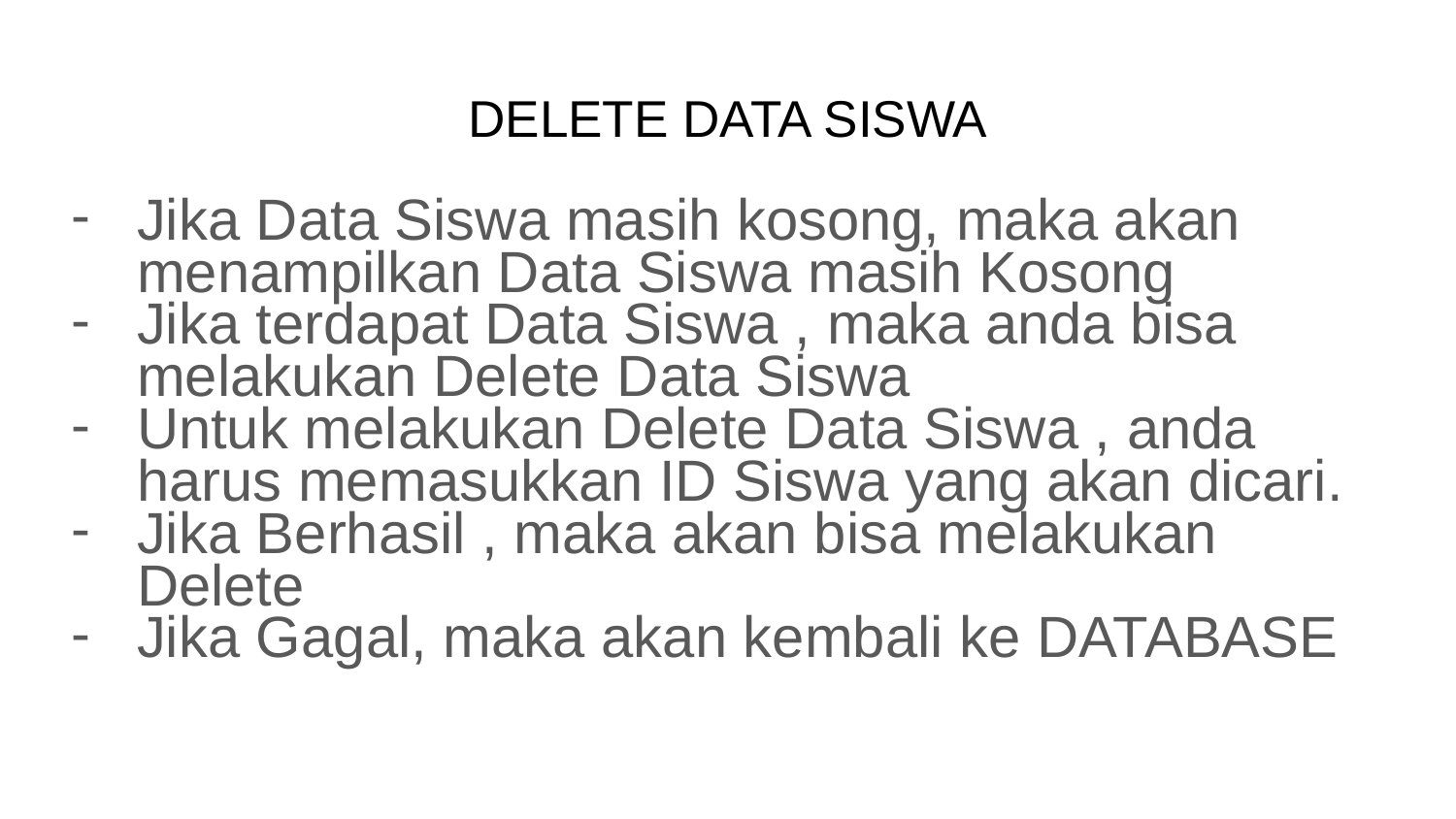

# DELETE DATA SISWA
Jika Data Siswa masih kosong, maka akan menampilkan Data Siswa masih Kosong
Jika terdapat Data Siswa , maka anda bisa melakukan Delete Data Siswa
Untuk melakukan Delete Data Siswa , anda harus memasukkan ID Siswa yang akan dicari.
Jika Berhasil , maka akan bisa melakukan Delete
Jika Gagal, maka akan kembali ke DATABASE